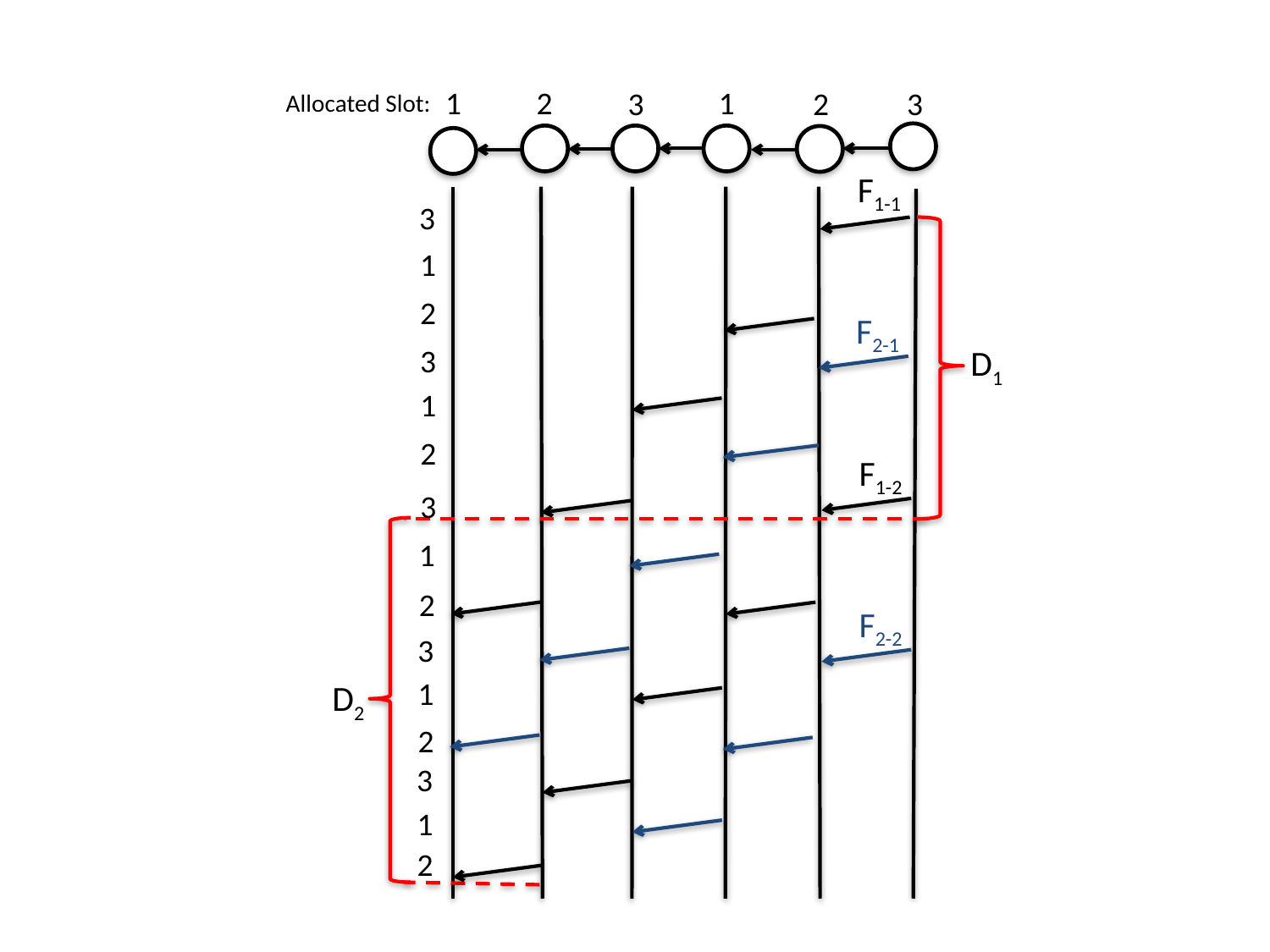

2
1

1

3

3
2

F1-1
3

1
2
F2-1
3
1
2
F1-2
3

1
2
F2-2
3
1
D2
2
3
1
2
D1
Allocated Slot: